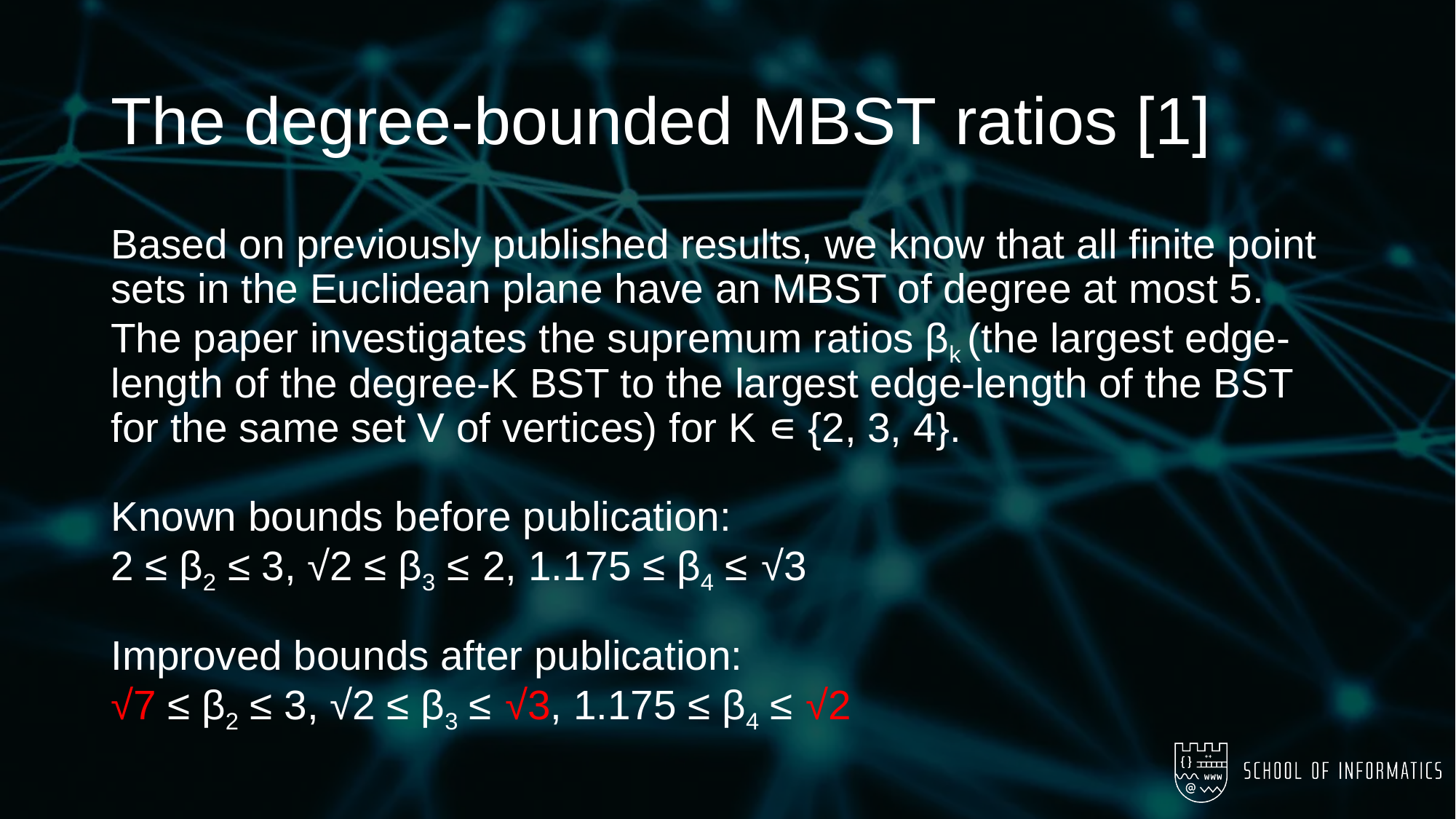

# The degree-bounded MBST ratios [1]
Based on previously published results, we know that all finite point sets in the Euclidean plane have an MBST of degree at most 5. The paper investigates the supremum ratios βk (the largest edge-length of the degree-K BST to the largest edge-length of the BST for the same set V of vertices) for K ∊ {2, 3, 4}.

Known bounds before publication:
2 ≤ β2 ≤ 3, √2 ≤ β3 ≤  2, 1.175 ≤ β4 ≤  √3

Improved bounds after publication:
√7 ≤ β2 ≤ 3, √2 ≤ β3 ≤  √3, 1.175 ≤ β4 ≤  √2